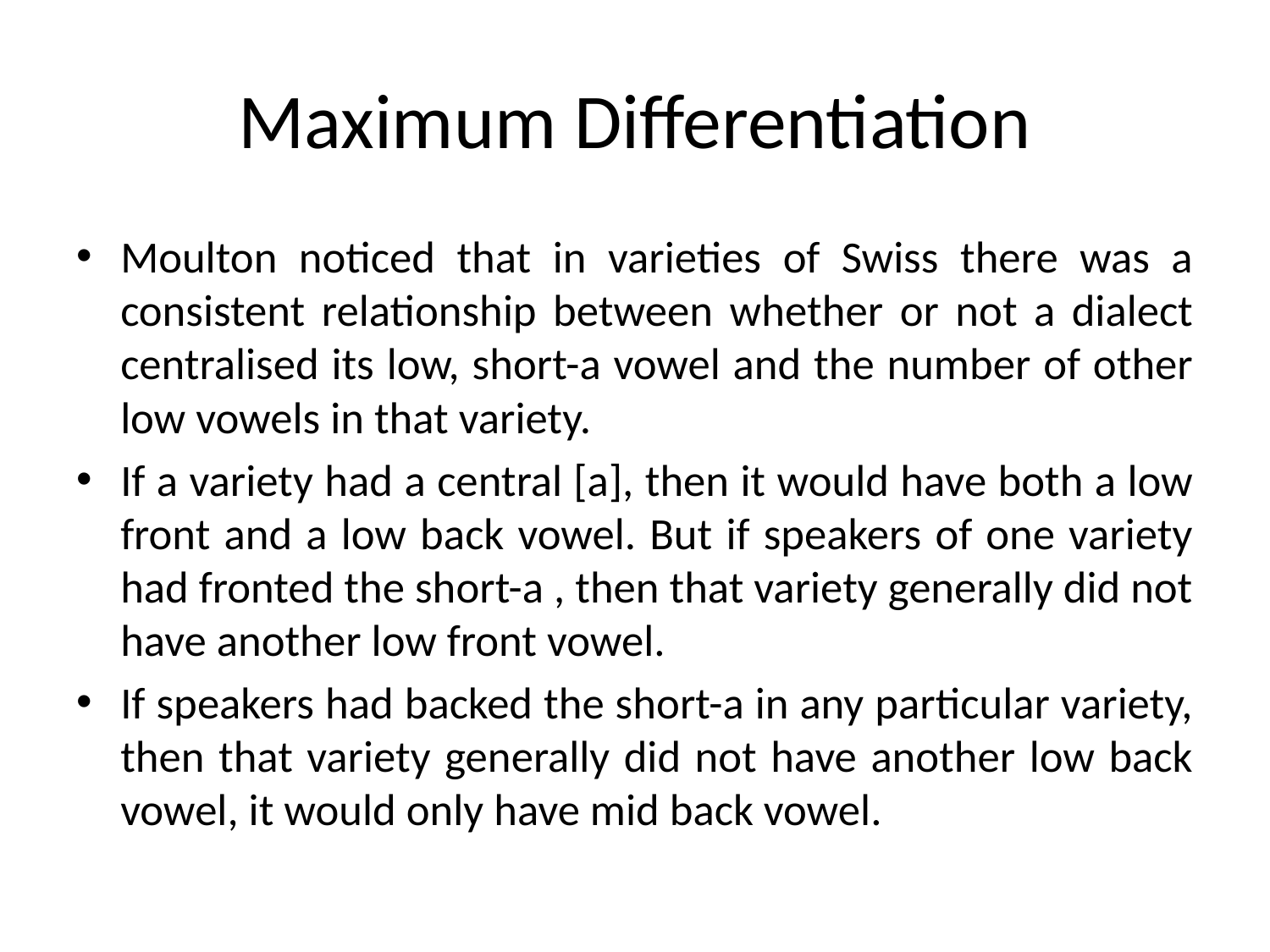

# Maximum Differentiation
Moulton noticed that in varieties of Swiss there was a consistent relationship between whether or not a dialect centralised its low, short-a vowel and the number of other low vowels in that variety.
If a variety had a central [a], then it would have both a low front and a low back vowel. But if speakers of one variety had fronted the short-a , then that variety generally did not have another low front vowel.
If speakers had backed the short-a in any particular variety, then that variety generally did not have another low back vowel, it would only have mid back vowel.